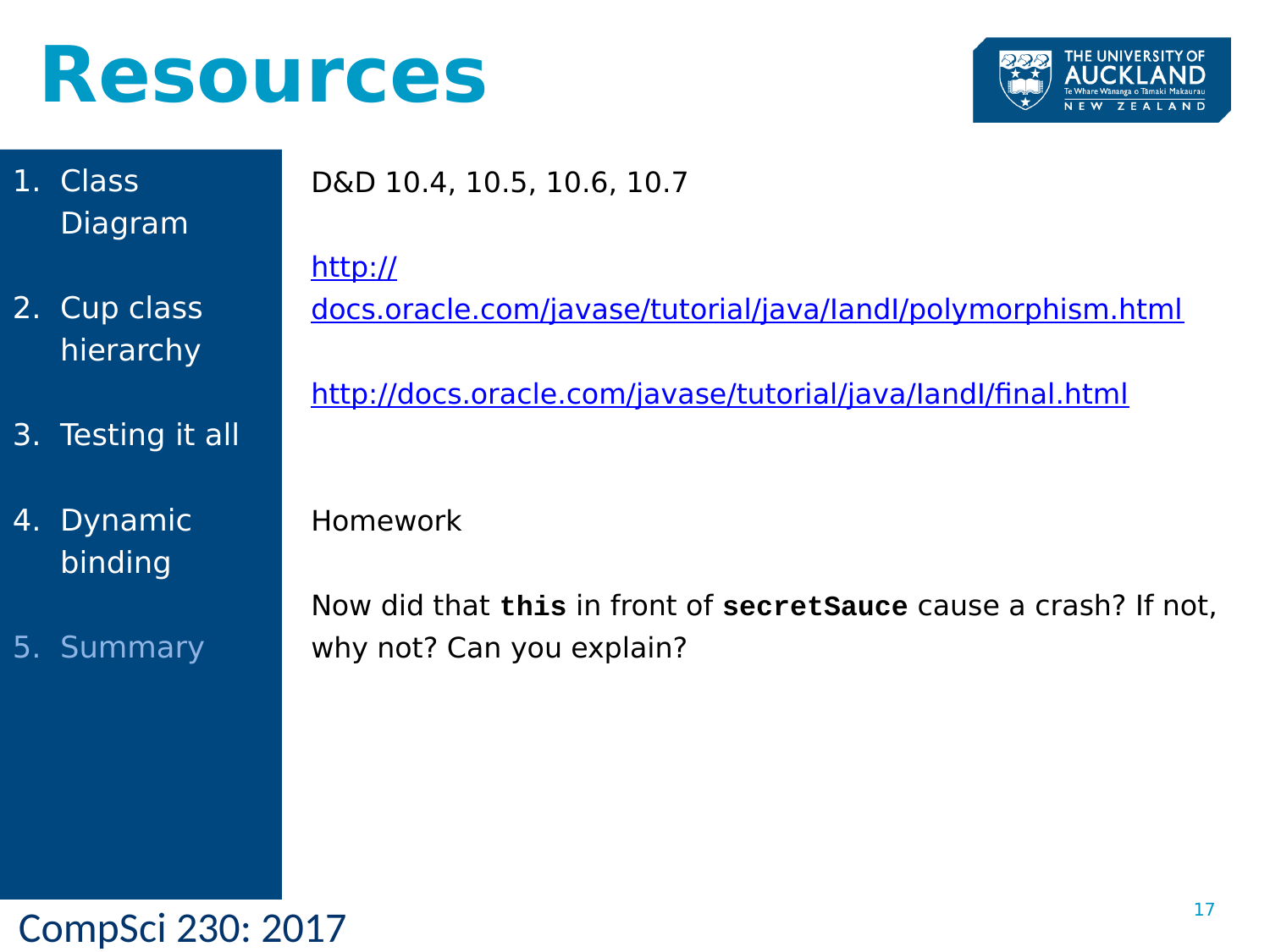

# Resources
Class Diagram

Cup class hierarchy
Testing it all

Dynamic binding
Summary
D&D 10.4, 10.5, 10.6, 10.7

http://docs.oracle.com/javase/tutorial/java/IandI/polymorphism.html

http://docs.oracle.com/javase/tutorial/java/IandI/final.html

Homework

Now did that this in front of secretSauce cause a crash? If not, why not? Can you explain?
17